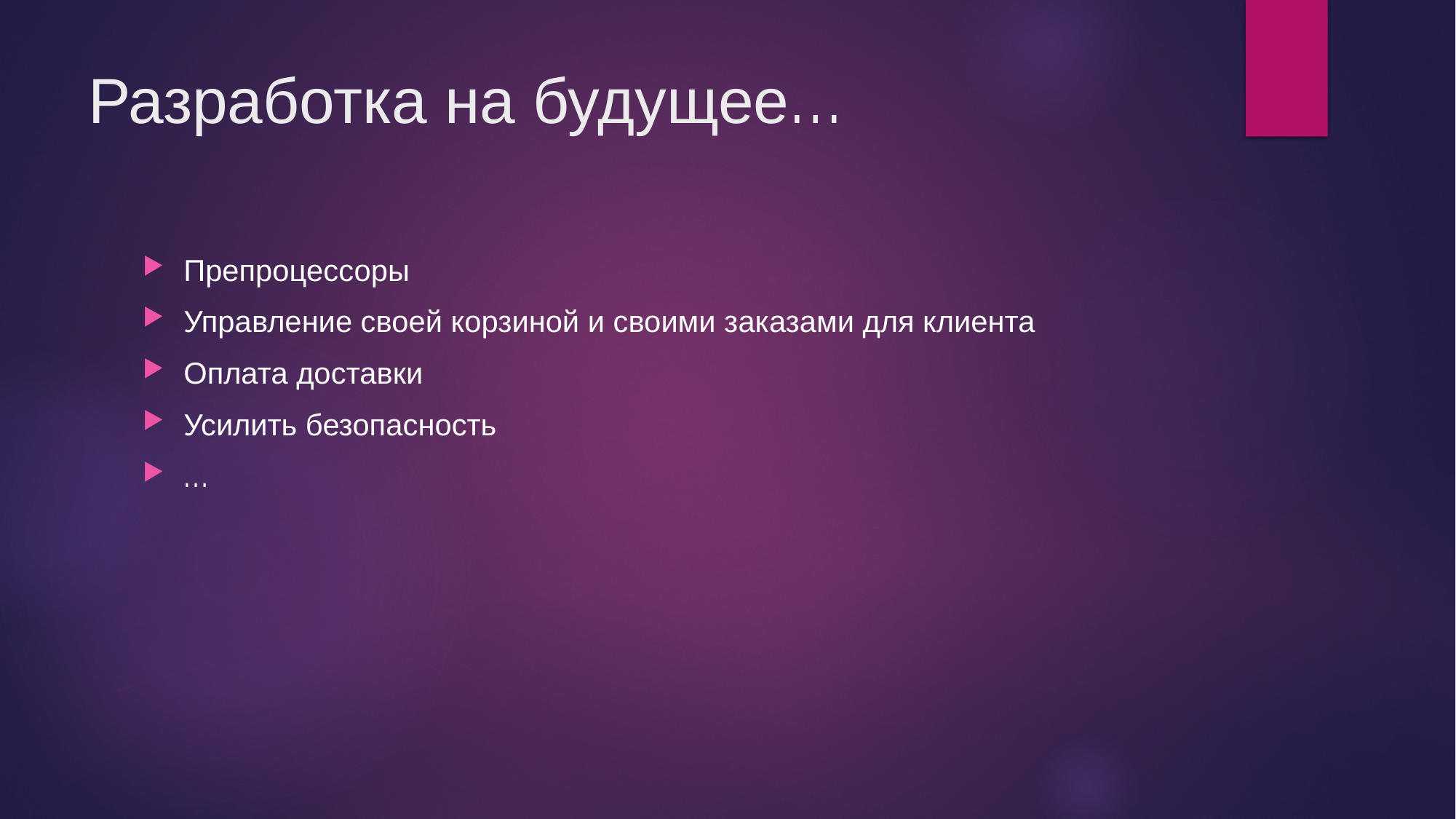

# Разработка на будущее…
Препроцессоры
Управление своей корзиной и своими заказами для клиента
Оплата доставки
Усилить безопасность
…